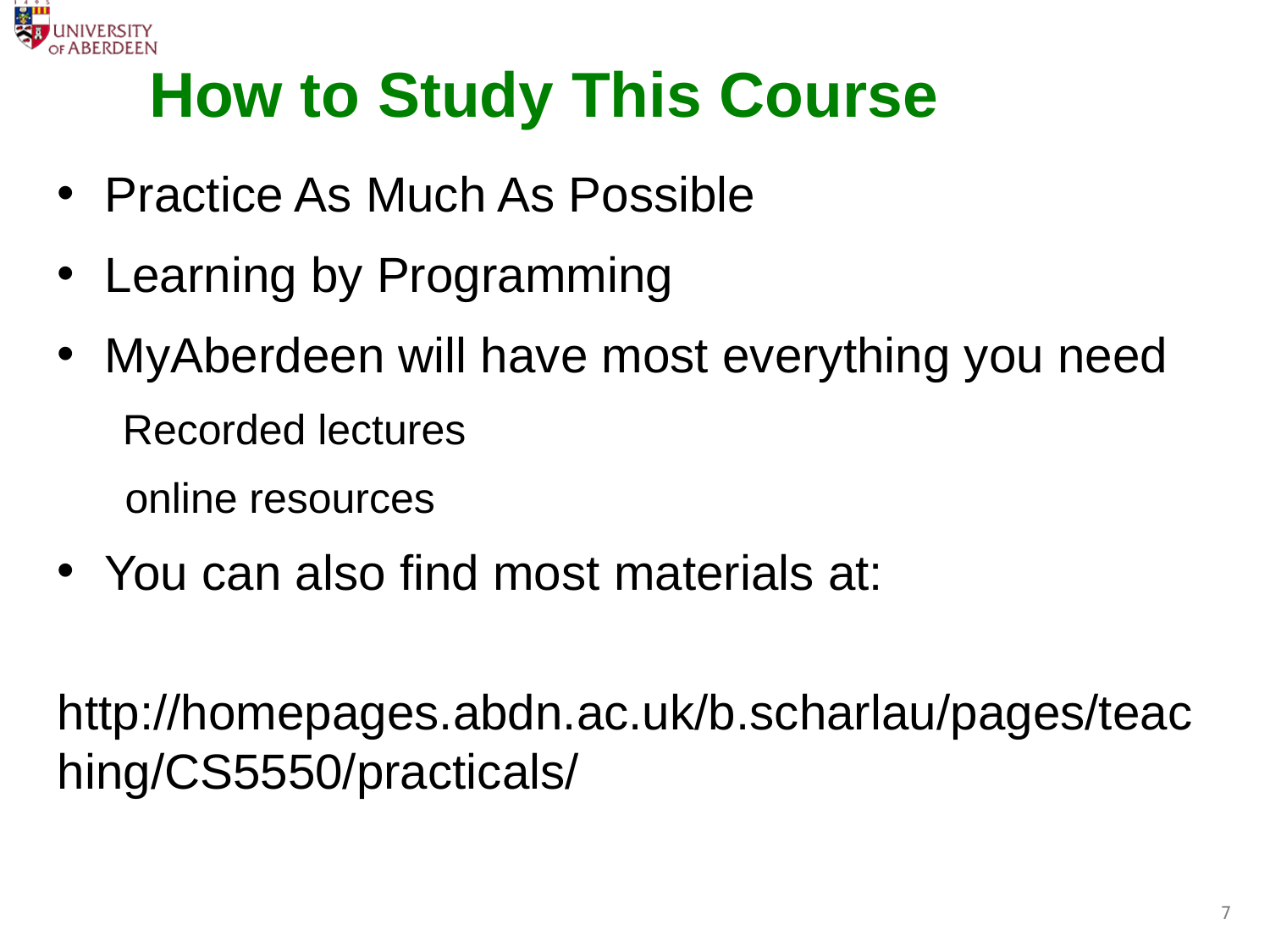

# How to Study This Course
Practice As Much As Possible
Learning by Programming
MyAberdeen will have most everything you need
 Recorded lectures
 online resources
You can also find most materials at:
    http://homepages.abdn.ac.uk/b.scharlau/pages/teaching/CS5550/practicals/